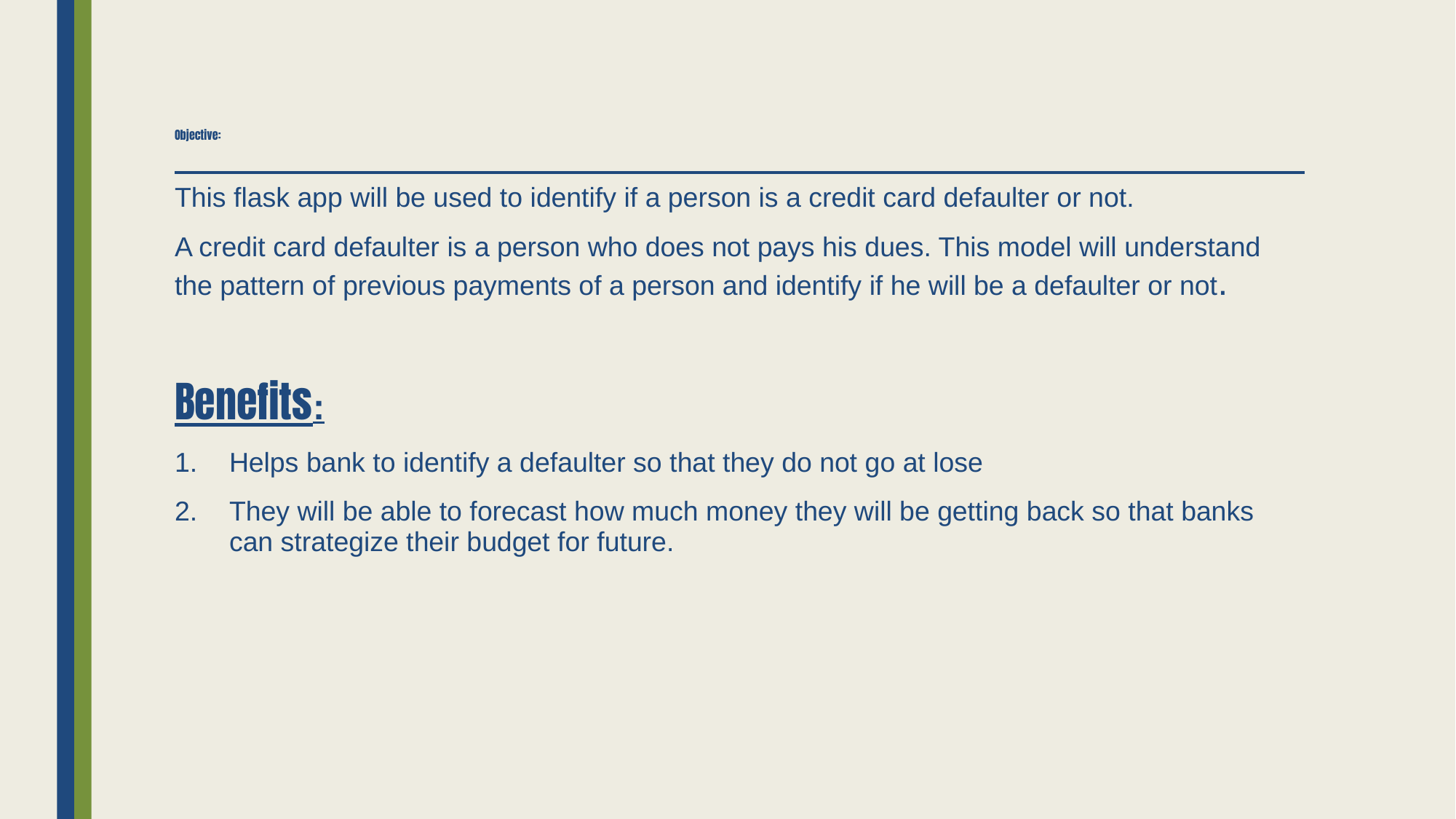

# Objective:
This flask app will be used to identify if a person is a credit card defaulter or not.
A credit card defaulter is a person who does not pays his dues. This model will understand the pattern of previous payments of a person and identify if he will be a defaulter or not.

Benefits:
Helps bank to identify a defaulter so that they do not go at lose
They will be able to forecast how much money they will be getting back so that banks can strategize their budget for future.